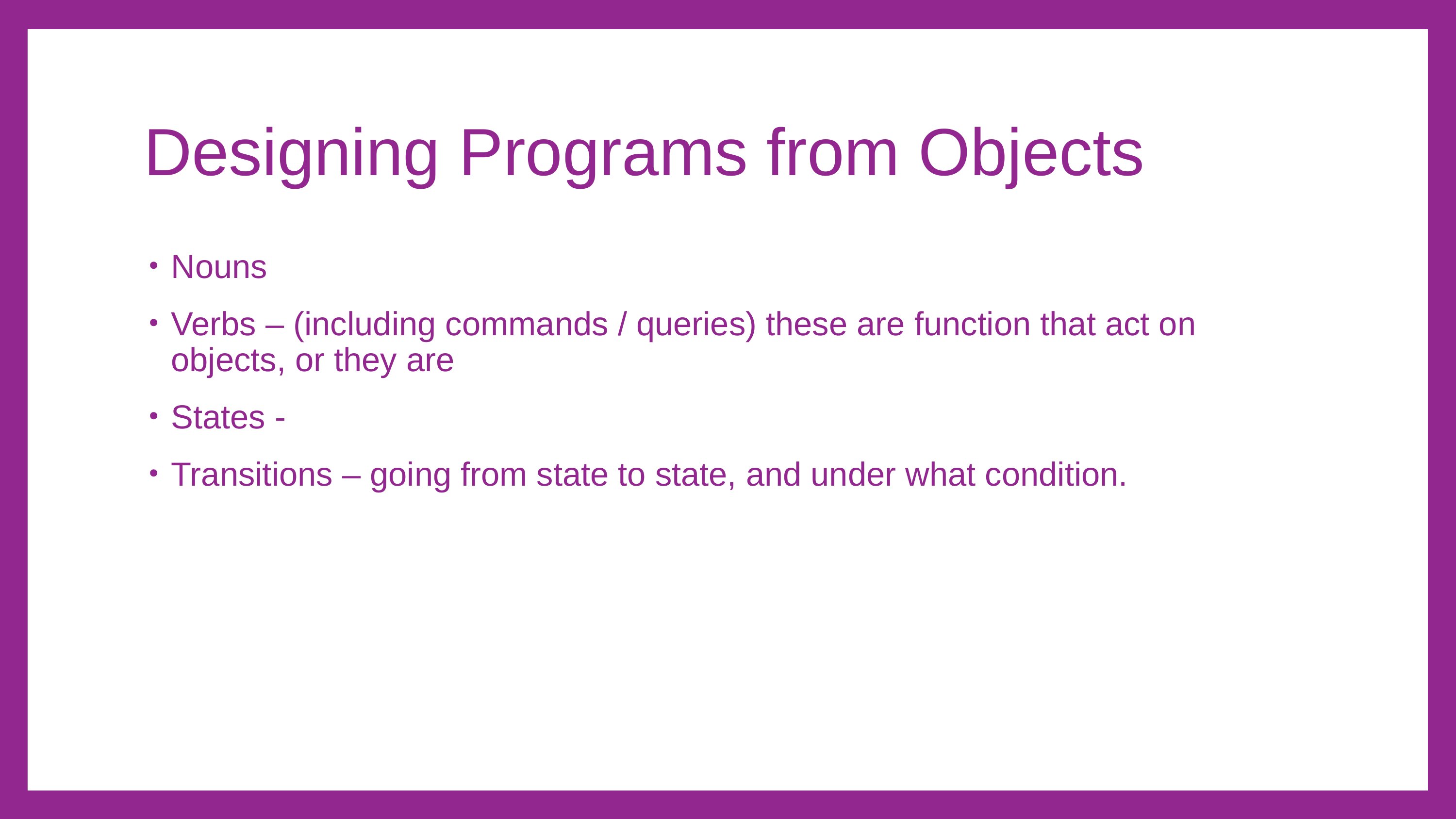

# Designing Programs from Objects
Nouns
Verbs – (including commands / queries) these are function that act on objects, or they are
States -
Transitions – going from state to state, and under what condition.